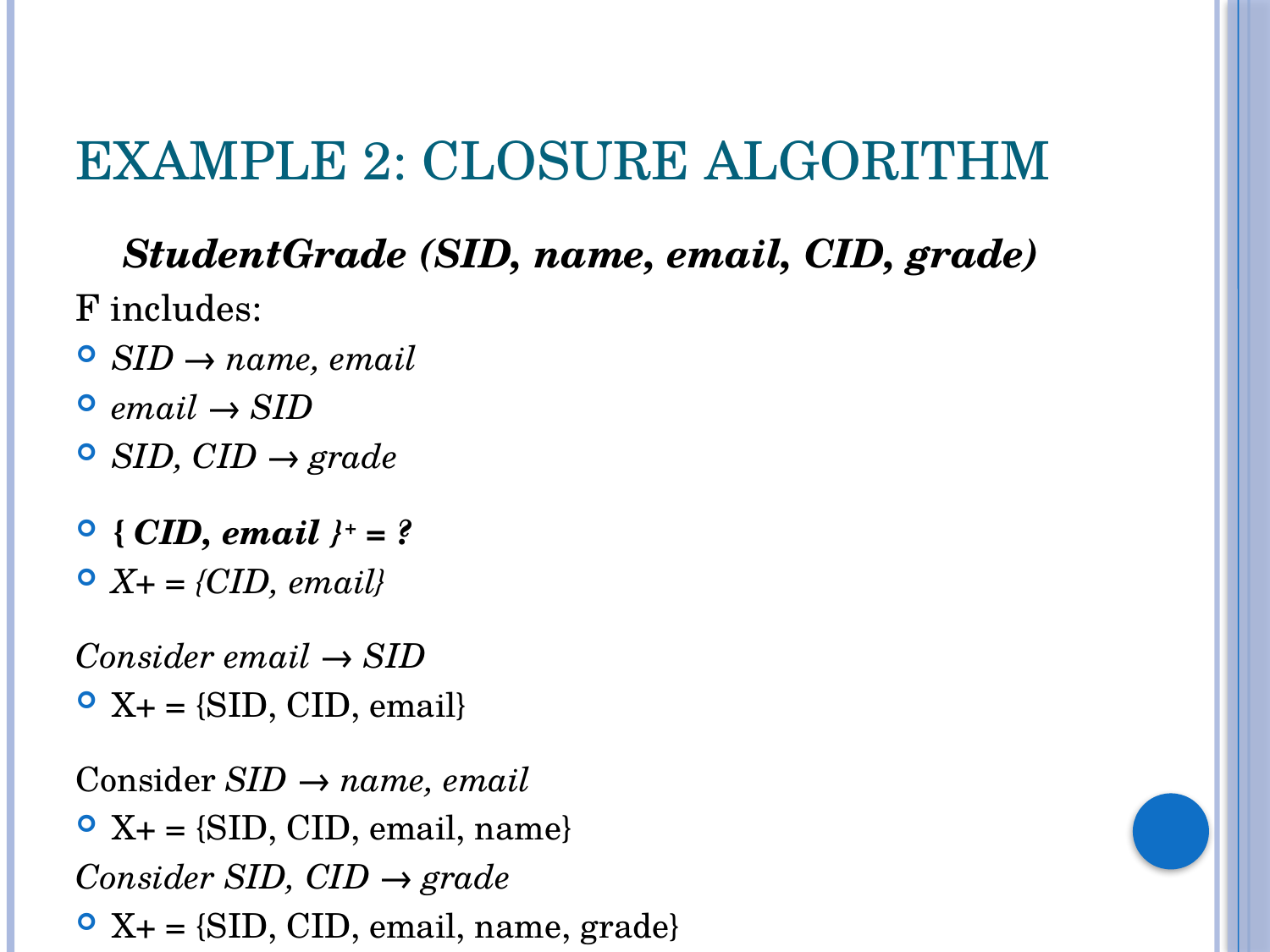

# Example 2: Closure Algorithm
StudentGrade (SID, name, email, CID, grade)
F includes:
SID → name, email
email → SID
SID, CID → grade

{ CID, email }+ = ?
X+ = {CID, email}

Consider email → SID
X+ = {SID, CID, email}

Consider SID → name, email
X+ = {SID, CID, email, name}
Consider SID, CID → grade
X+ = {SID, CID, email, name, grade}